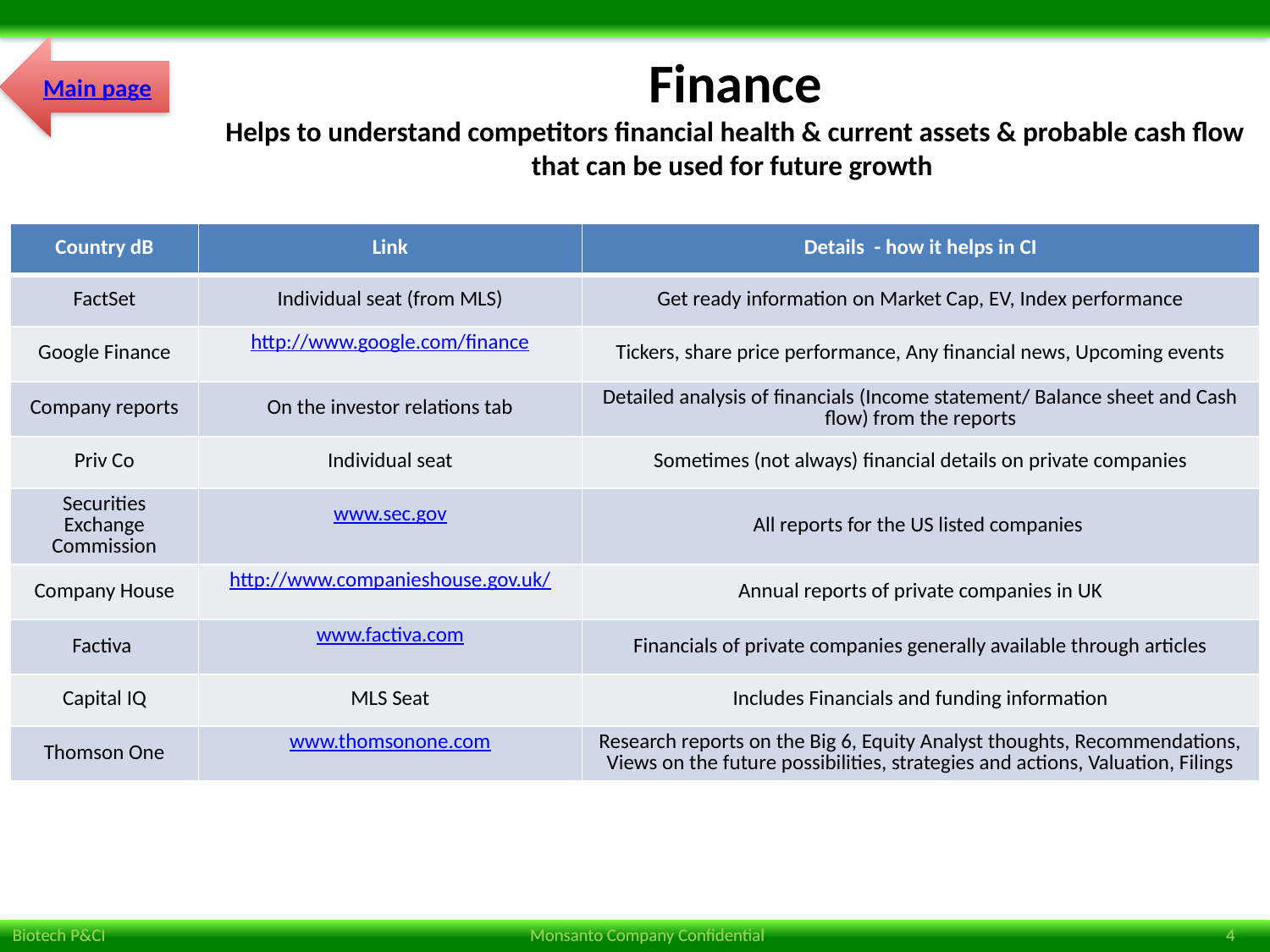

Main page
# Finance Helps to understand competitors financial health & current assets & probable cash flow that can be used for future growth
| Country dB | Link | Details - how it helps in CI |
| --- | --- | --- |
| FactSet | Individual seat (from MLS) | Get ready information on Market Cap, EV, Index performance |
| Google Finance | http://www.google.com/finance | Tickers, share price performance, Any financial news, Upcoming events |
| Company reports | On the investor relations tab | Detailed analysis of financials (Income statement/ Balance sheet and Cash flow) from the reports |
| Priv Co | Individual seat | Sometimes (not always) financial details on private companies |
| Securities Exchange Commission | www.sec.gov | All reports for the US listed companies |
| Company House | http://www.companieshouse.gov.uk/ | Annual reports of private companies in UK |
| Factiva | www.factiva.com | Financials of private companies generally available through articles |
| Capital IQ | MLS Seat | Includes Financials and funding information |
| Thomson One | www.thomsonone.com | Research reports on the Big 6, Equity Analyst thoughts, Recommendations, Views on the future possibilities, strategies and actions, Valuation, Filings |